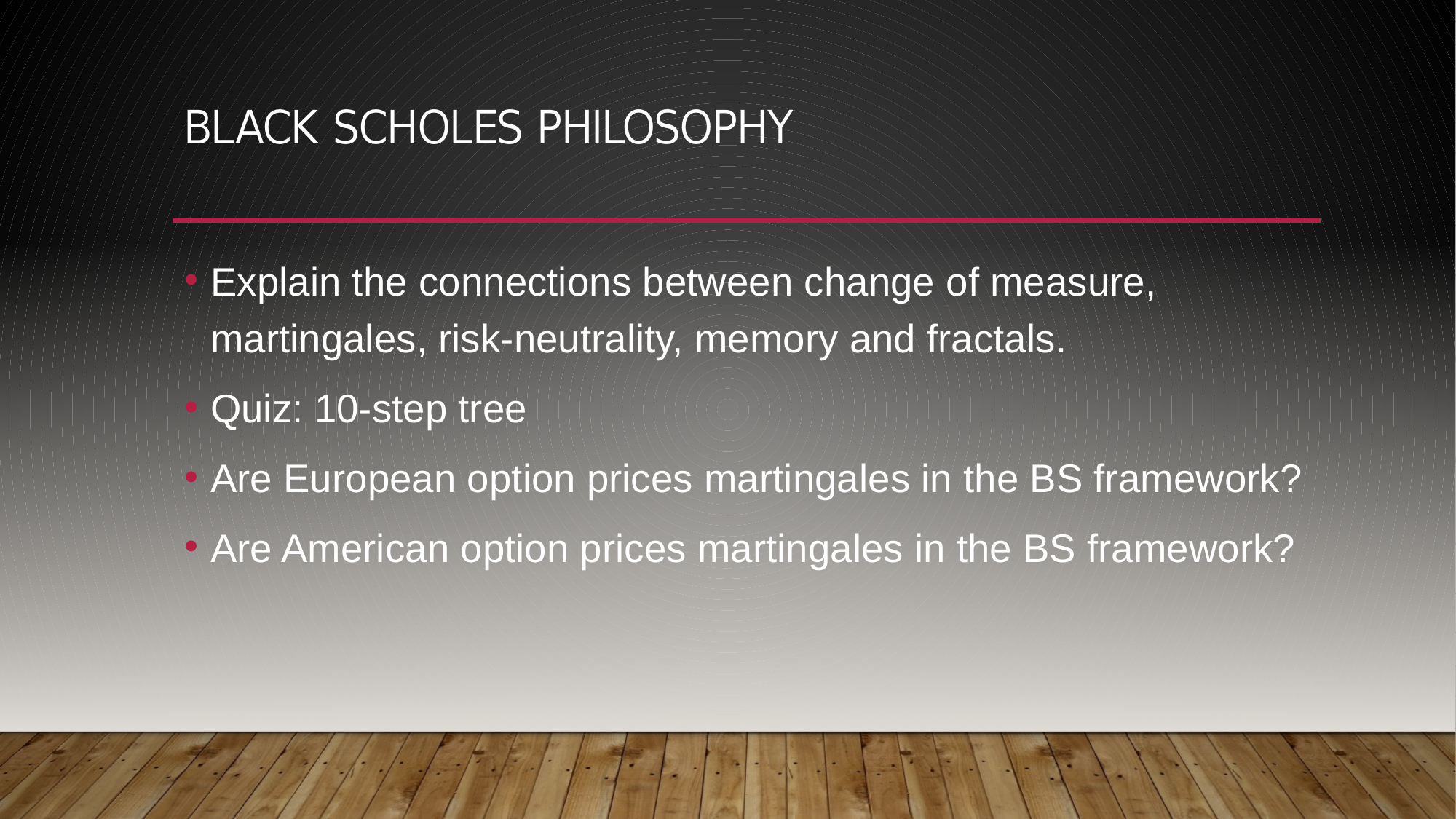

# Black Scholes Philosophy
Explain the connections between change of measure, martingales, risk-neutrality, memory and fractals.
Quiz: 10-step tree
Are European option prices martingales in the BS framework?
Are American option prices martingales in the BS framework?